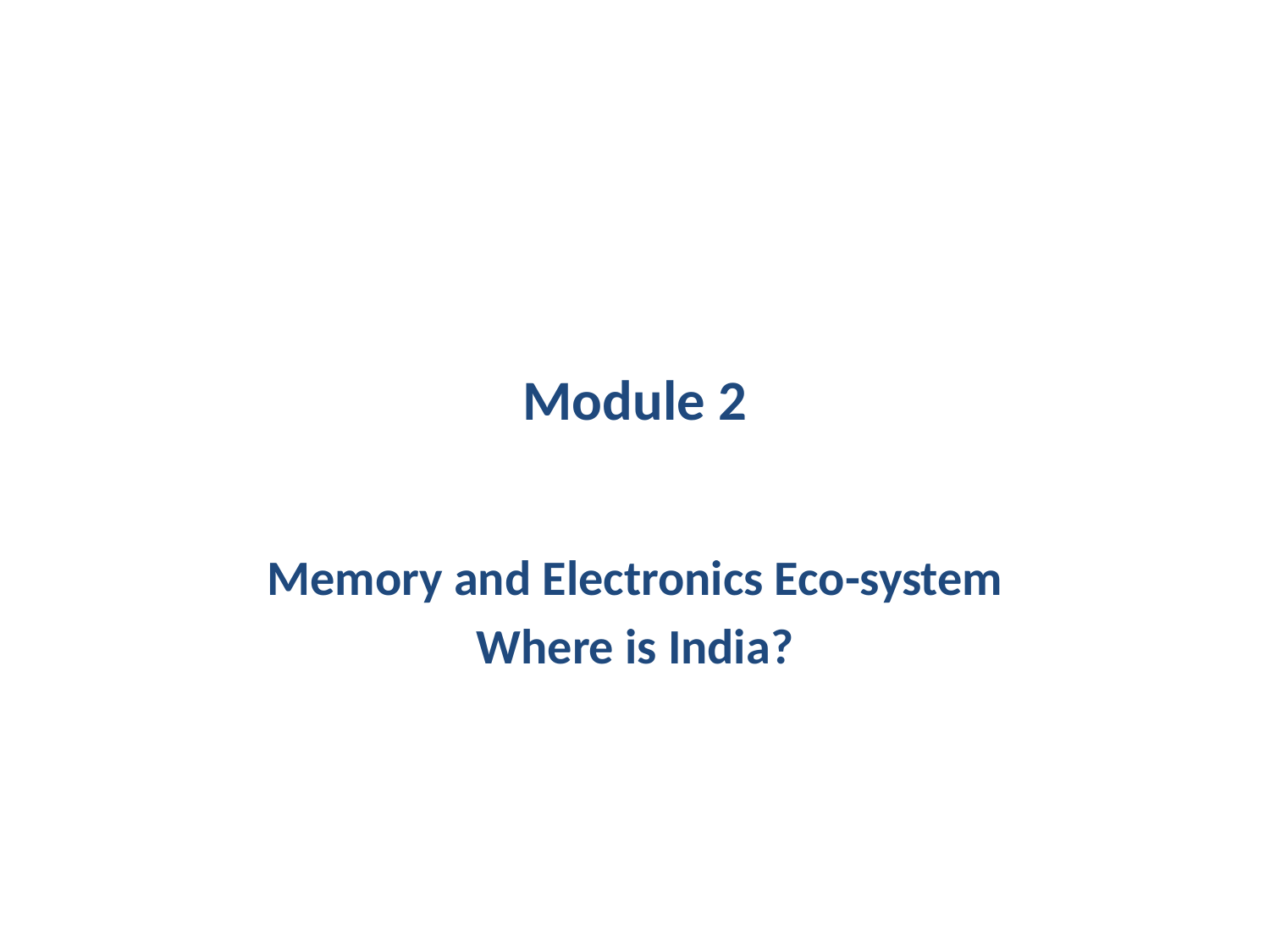

# Module 2
Memory and Electronics Eco-system
Where is India?